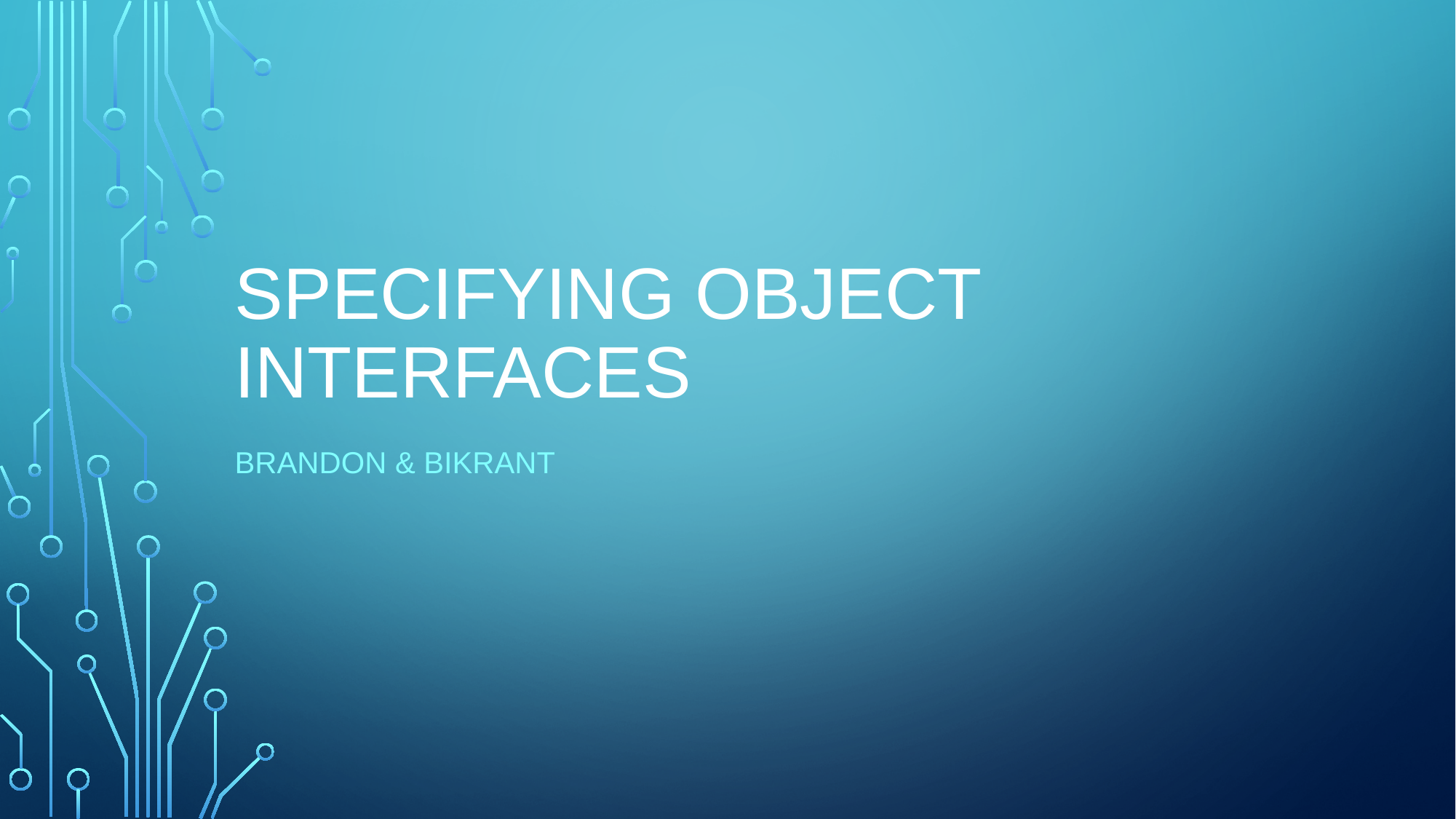

# Specifying object interfaces
Brandon & Bikrant